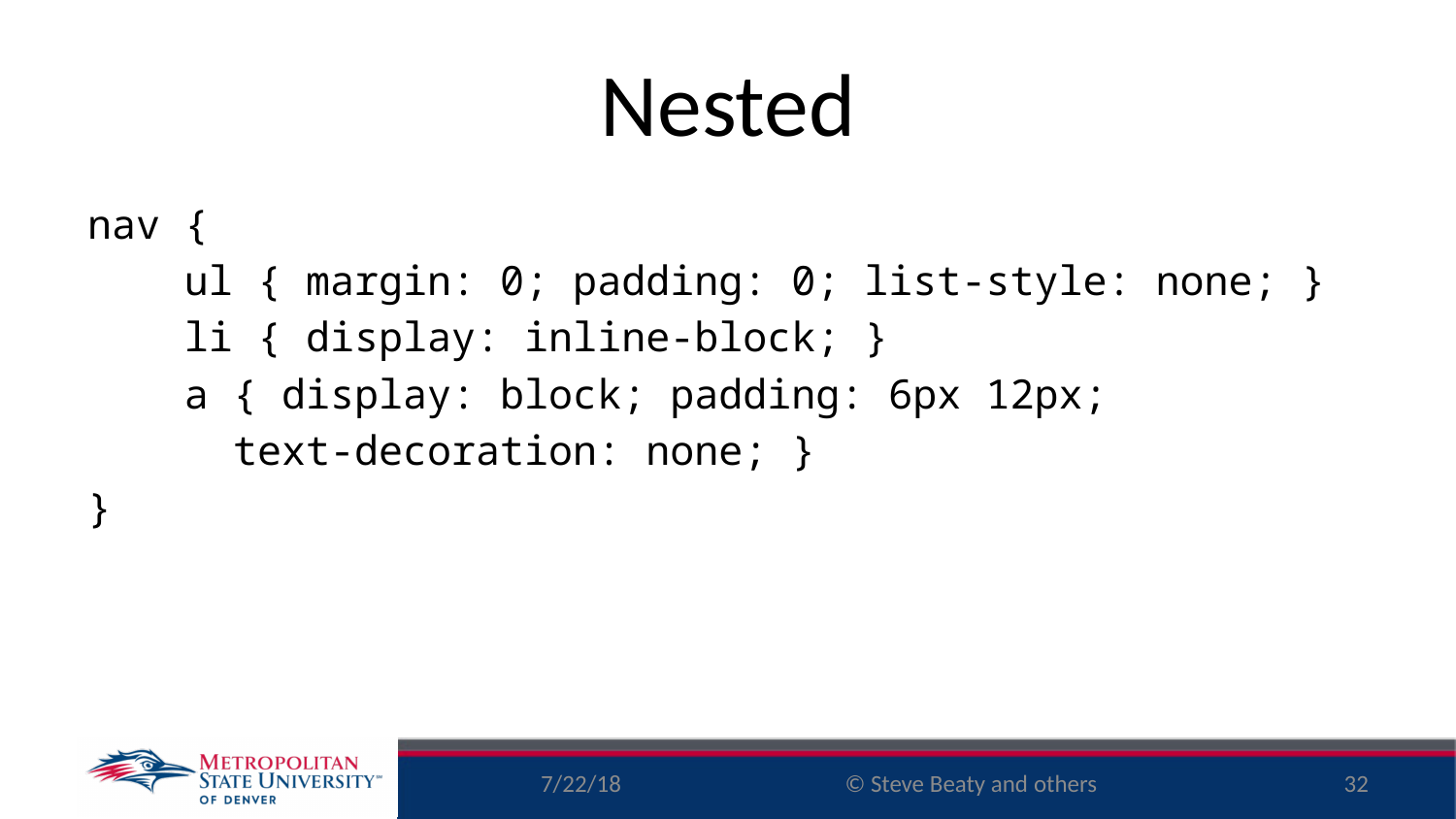

# Nested
nav {
    ul { margin: 0; padding: 0; list-style: none; }
    li { display: inline-block; }
    a { display: block; padding: 6px 12px;
      text-decoration: none; }
}
7/22/18
32
© Steve Beaty and others